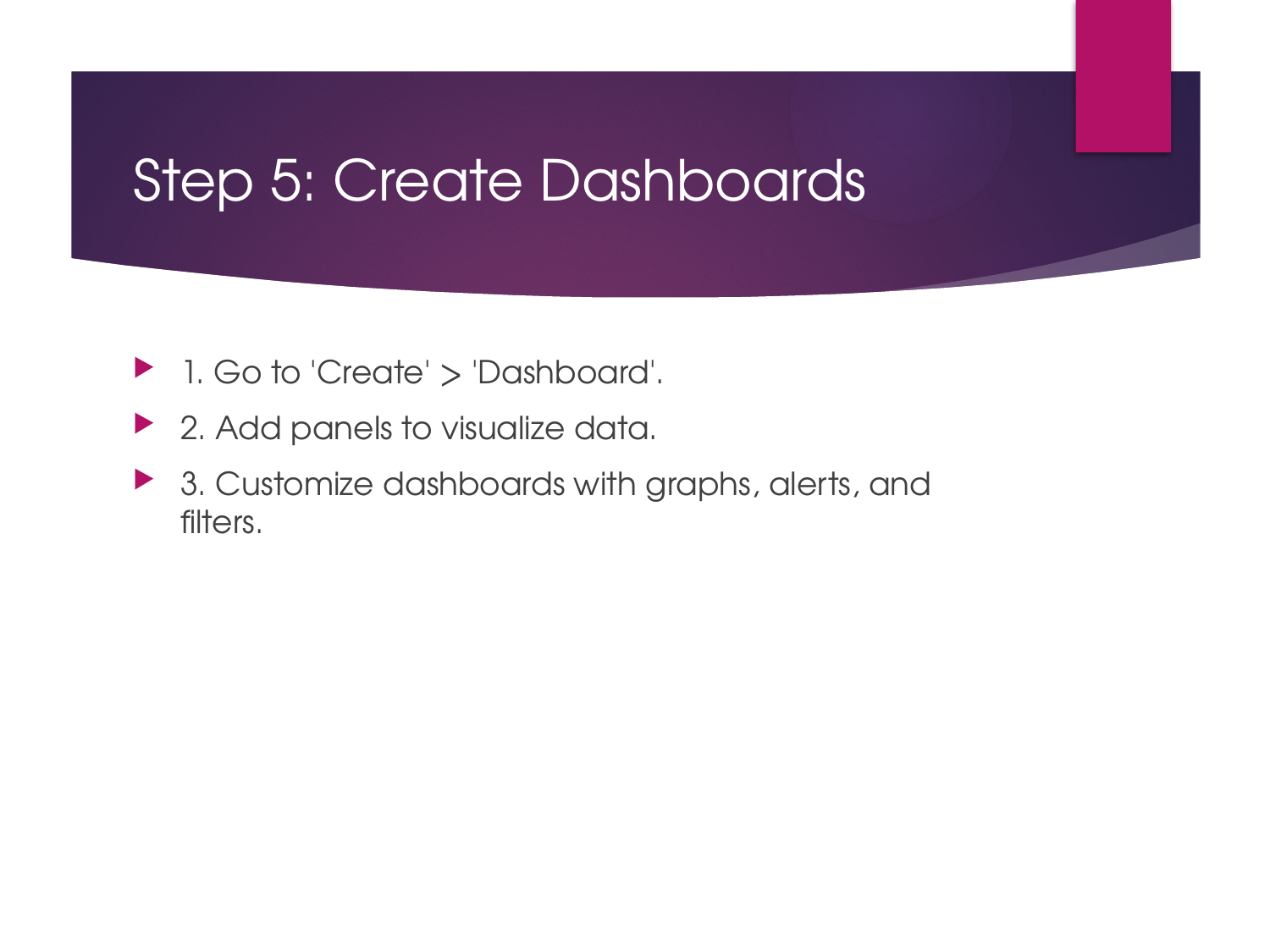

# Step 5: Create Dashboards
1. Go to 'Create' > 'Dashboard'.
2. Add panels to visualize data.
3. Customize dashboards with graphs, alerts, and filters.